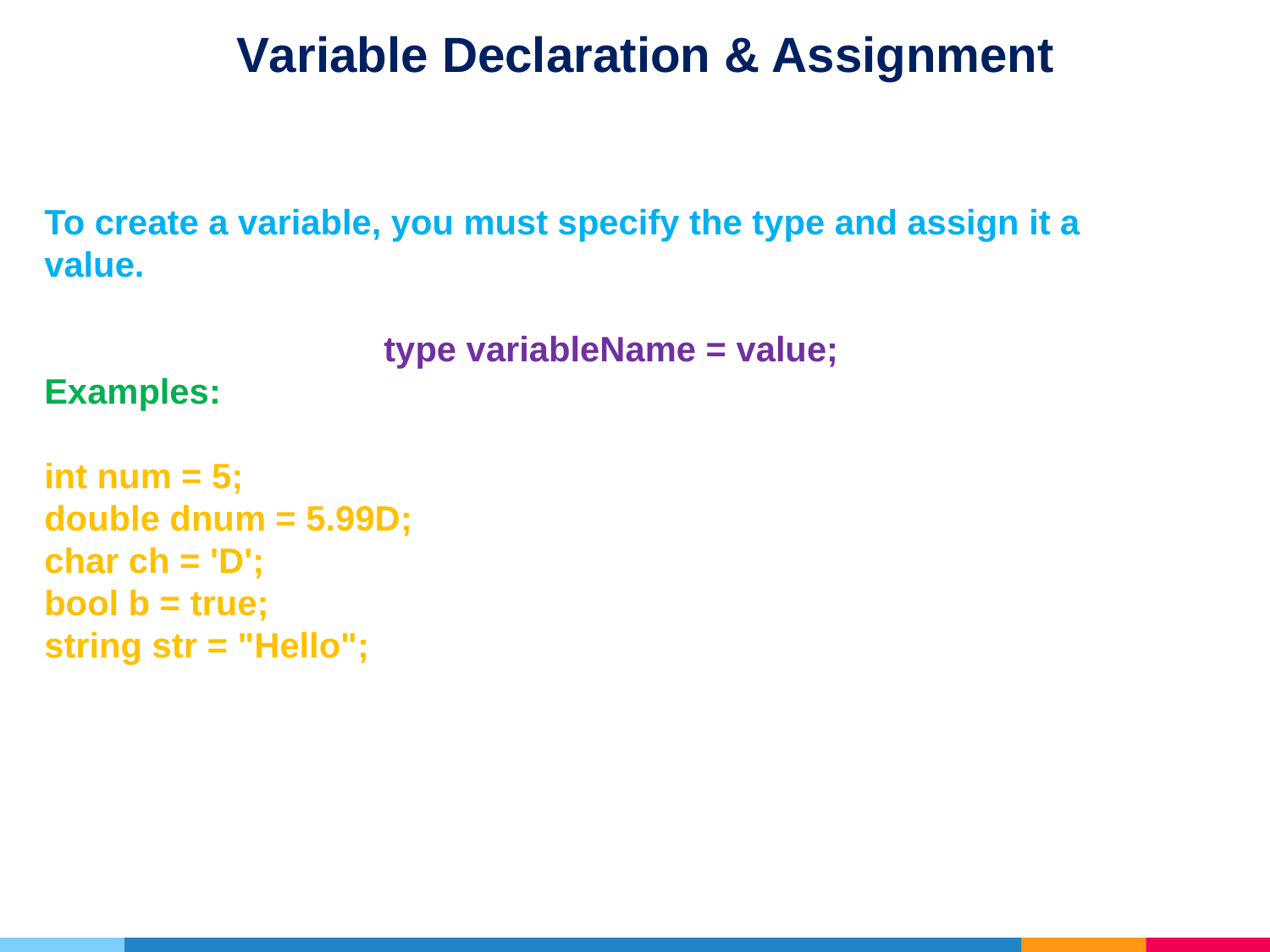

# Variable Declaration & Assignment

To create a variable, you must specify the type and assign it a value.

type variableName = value;
Examples:

int num = 5;
double dnum = 5.99D;
char ch = 'D';
bool b = true;
string str = "Hello";